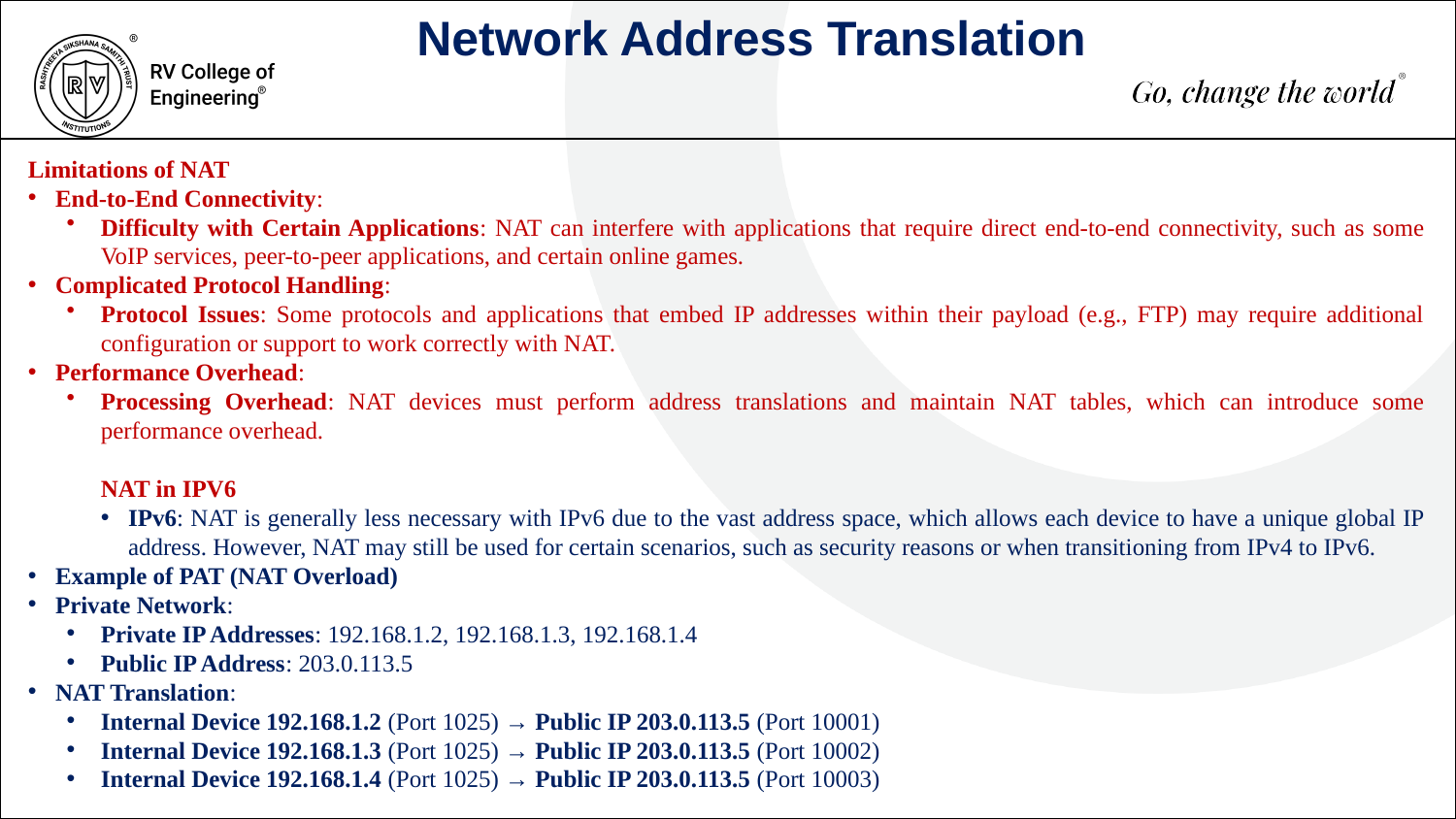

Network Address Translation

Limitations of NAT
End-to-End Connectivity:
Difficulty with Certain Applications: NAT can interfere with applications that require direct end-to-end connectivity, such as some VoIP services, peer-to-peer applications, and certain online games.
Complicated Protocol Handling:
Protocol Issues: Some protocols and applications that embed IP addresses within their payload (e.g., FTP) may require additional configuration or support to work correctly with NAT.
Performance Overhead:
Processing Overhead: NAT devices must perform address translations and maintain NAT tables, which can introduce some performance overhead.

NAT in IPV6
IPv6: NAT is generally less necessary with IPv6 due to the vast address space, which allows each device to have a unique global IP address. However, NAT may still be used for certain scenarios, such as security reasons or when transitioning from IPv4 to IPv6.
Example of PAT (NAT Overload)
Private Network:
Private IP Addresses: 192.168.1.2, 192.168.1.3, 192.168.1.4
Public IP Address: 203.0.113.5
NAT Translation:
Internal Device 192.168.1.2 (Port 1025) → Public IP 203.0.113.5 (Port 10001)
Internal Device 192.168.1.3 (Port 1025) → Public IP 203.0.113.5 (Port 10002)
Internal Device 192.168.1.4 (Port 1025) → Public IP 203.0.113.5 (Port 10003)